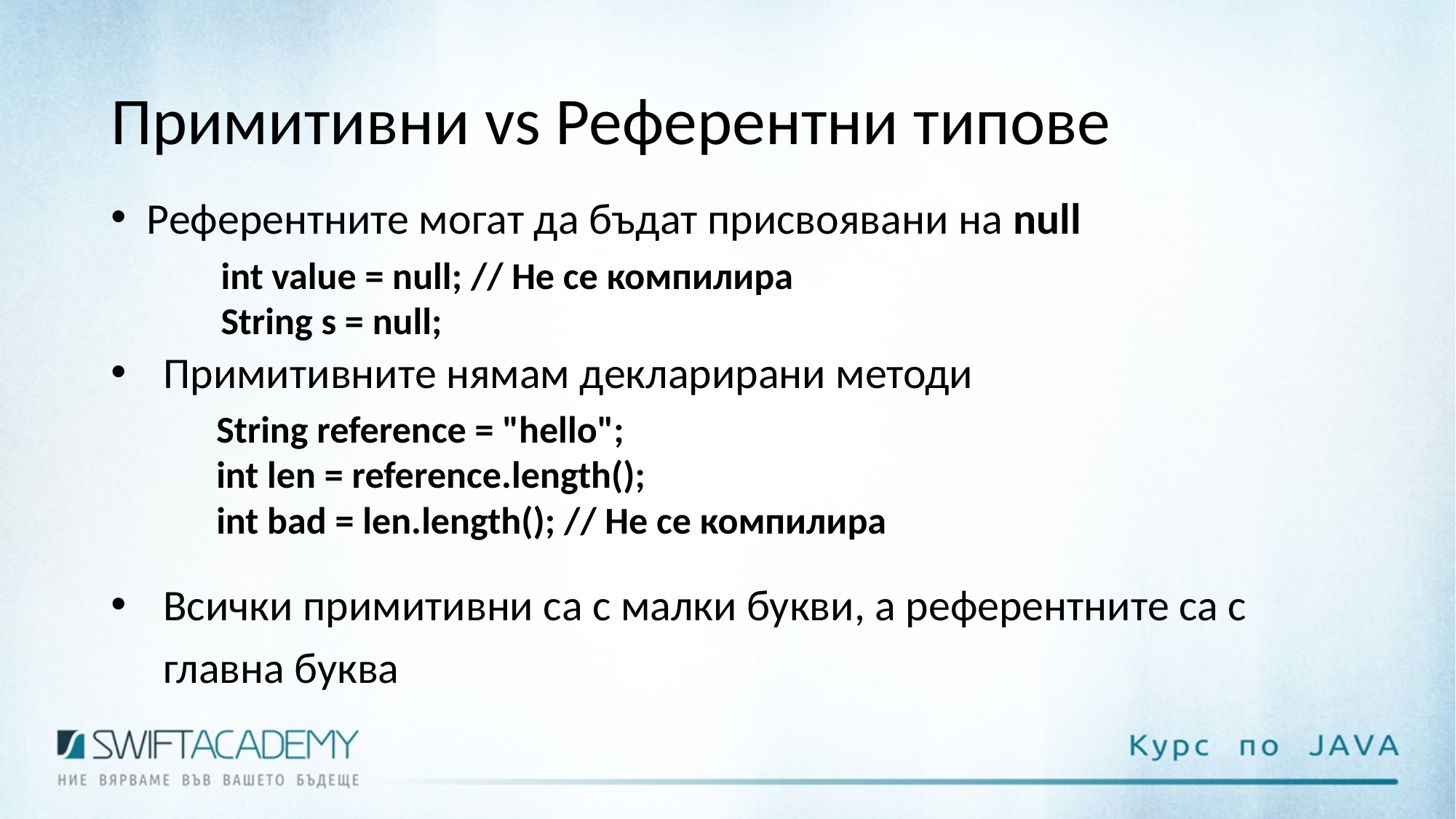

# Примитивни vs Референтни типове
 Референтните могат да бъдат присвоявани на null

Примитивните нямам декларирани методи

Всички примитивни са с малки букви, а референтните са с главна буква
int value = null; // Не се компилира
String s = null;

String reference = "hello";
int len = reference.length();
int bad = len.length(); // Не се компилира